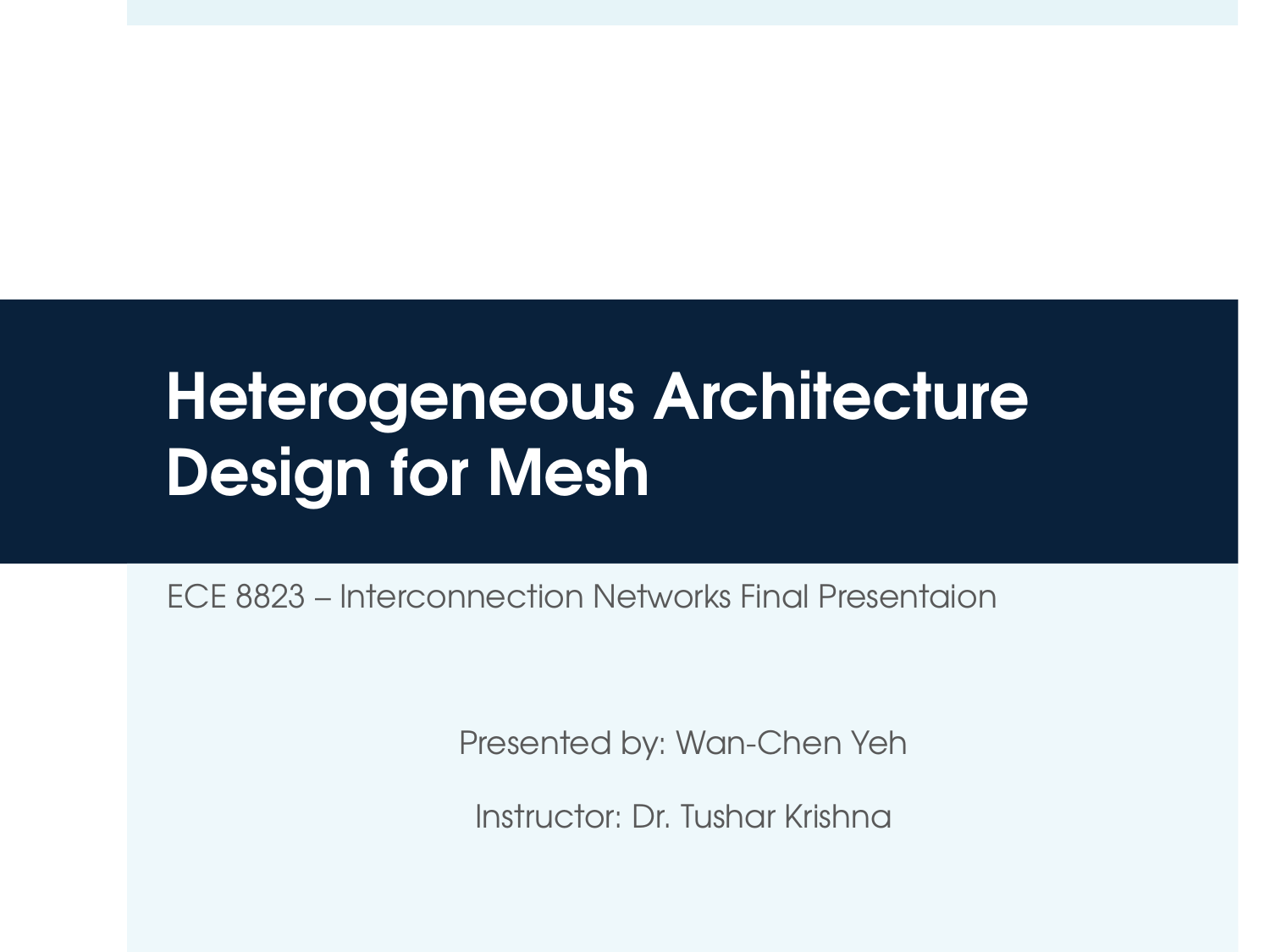

# Heterogeneous Architecture Design for Mesh
ECE 8823 – Interconnection Networks Final Presentaion

Presented by: Wan-Chen Yeh
Instructor: Dr. Tushar Krishna